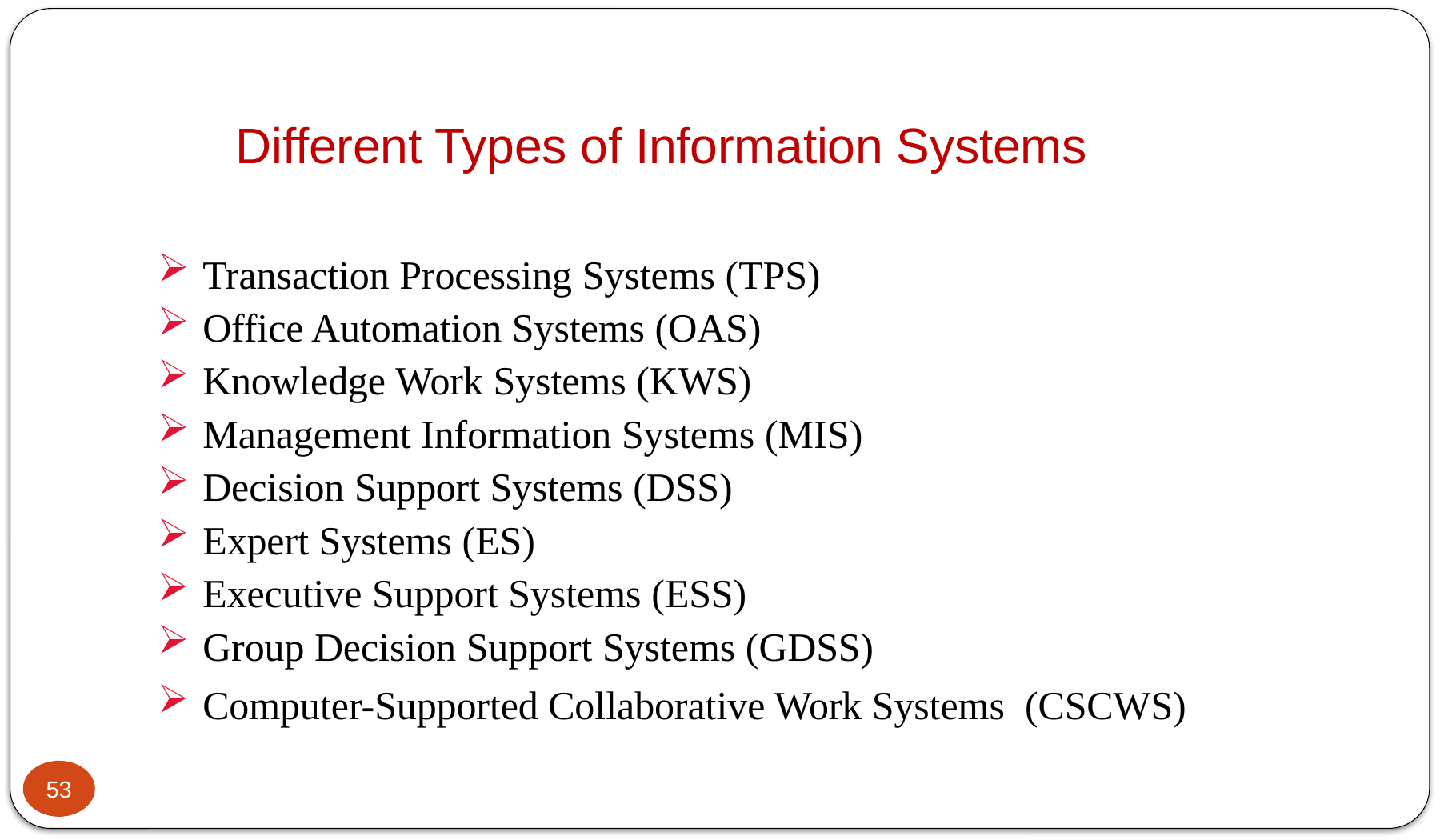

# Different Types of Information Systems
Transaction Processing Systems (TPS)
Office Automation Systems (OAS)
Knowledge Work Systems (KWS)
Management Information Systems (MIS)
Decision Support Systems (DSS)
Expert Systems (ES)
Executive Support Systems (ESS)
Group Decision Support Systems (GDSS)
Computer-Supported Collaborative Work Systems  (CSCWS)
53